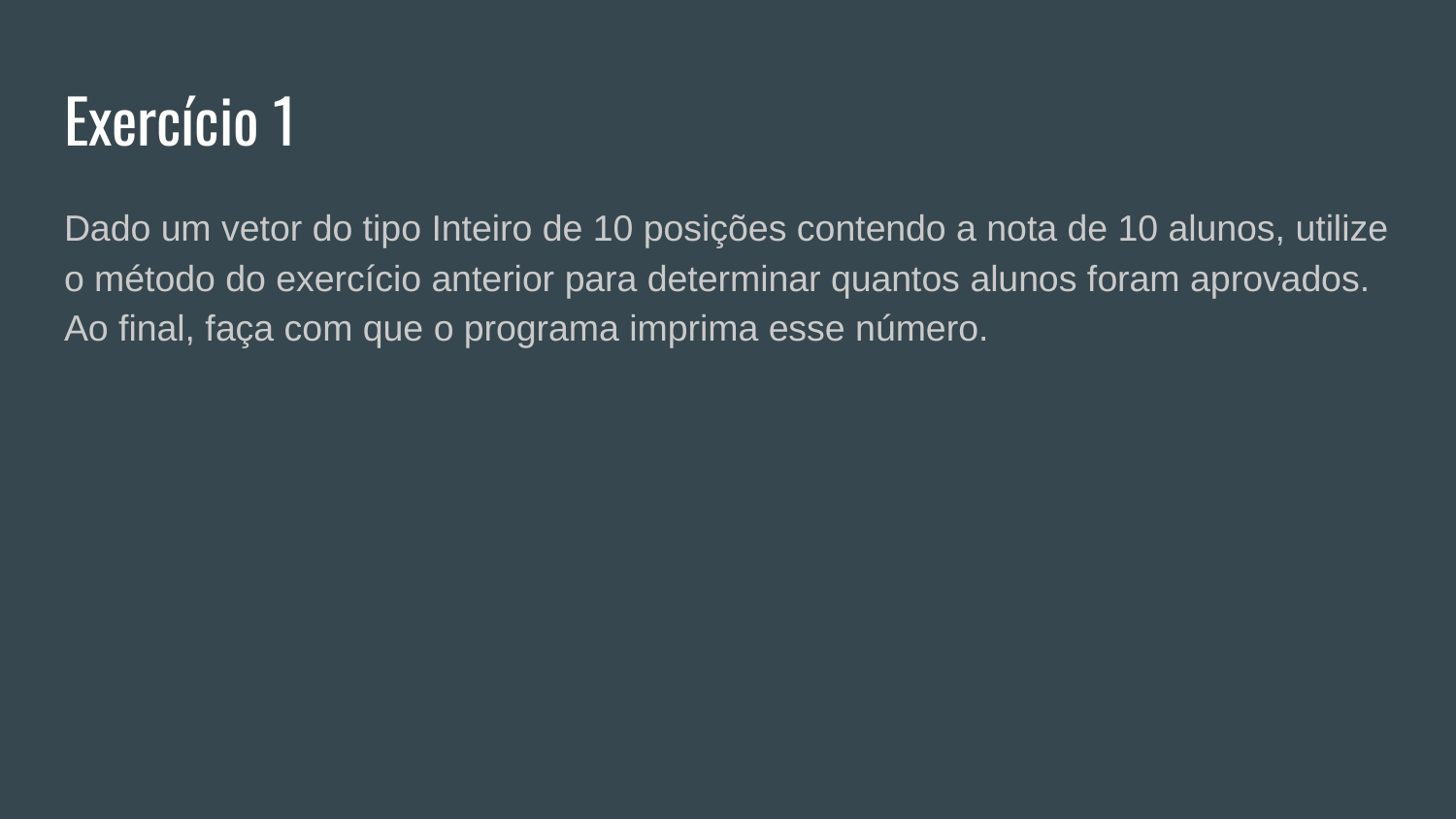

# Exercício 1
Dado um vetor do tipo Inteiro de 10 posições contendo a nota de 10 alunos, utilize o método do exercício anterior para determinar quantos alunos foram aprovados.
Ao final, faça com que o programa imprima esse número.